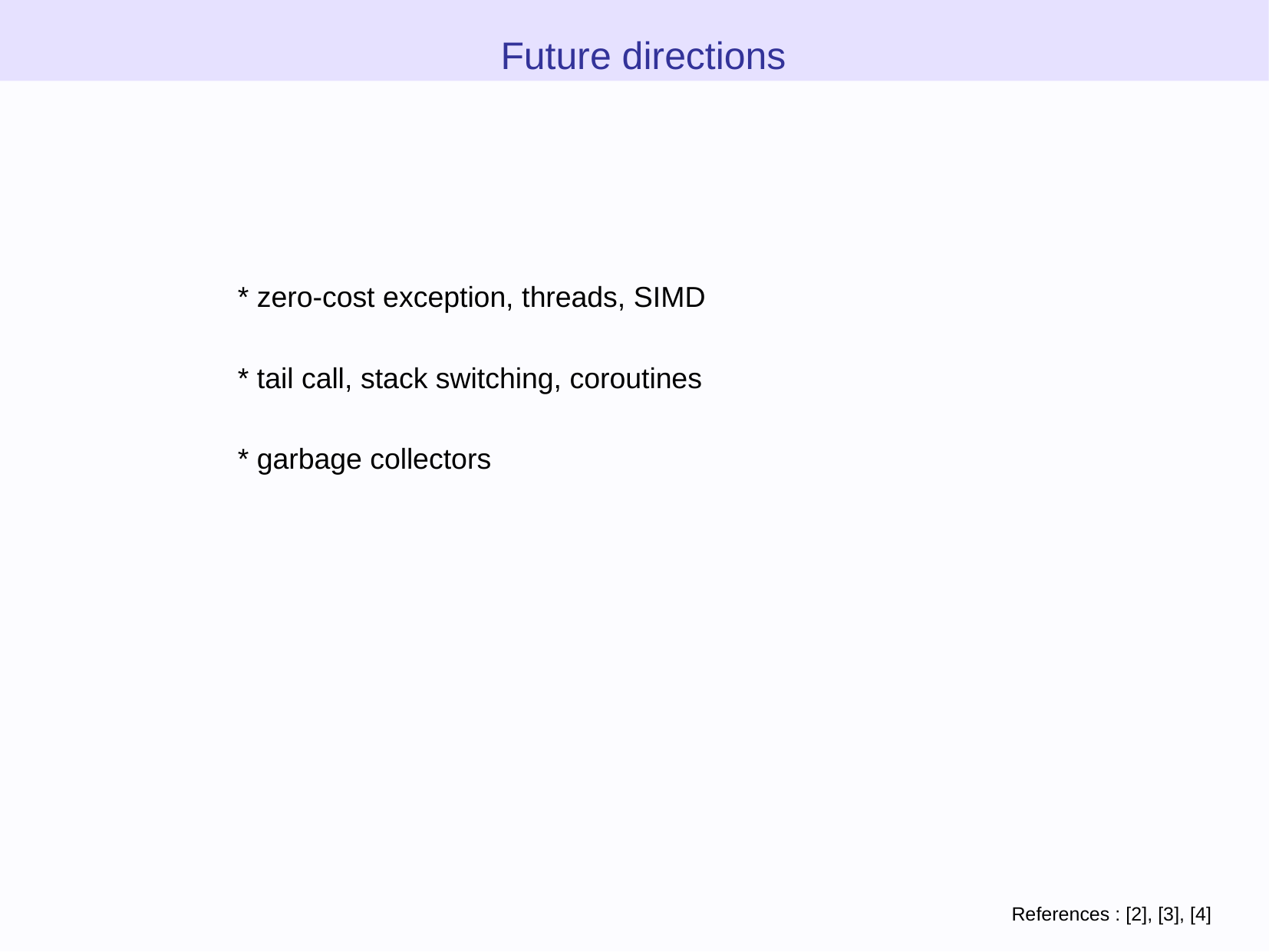

Future directions
* zero-cost exception, threads, SIMD

* tail call, stack switching, coroutines

* garbage collectors
References : [2], [3], [4]